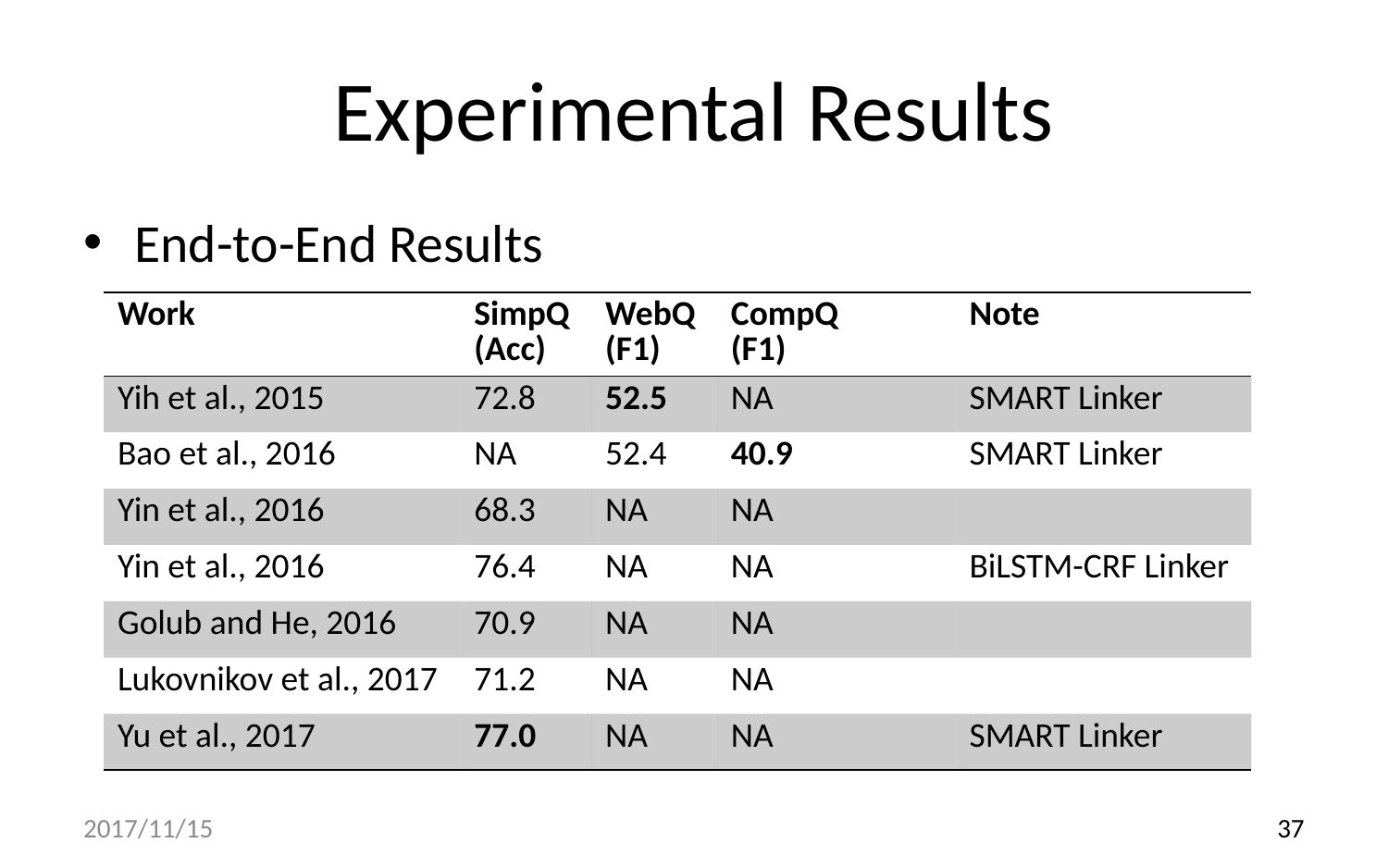

# Experimental Results
End-to-End Results
| Work | SimpQ (Acc) | WebQ (F1) | CompQ (F1) | Note |
| --- | --- | --- | --- | --- |
| Yih et al., 2015 | 72.8 | 52.5 | NA | SMART Linker |
| Bao et al., 2016 | NA | 52.4 | 40.9 | SMART Linker |
| Yin et al., 2016 | 68.3 | NA | NA |  |
| Yin et al., 2016 | 76.4 | NA | NA | BiLSTM-CRF Linker |
| Golub and He, 2016 | 70.9 | NA | NA |  |
| Lukovnikov et al., 2017 | 71.2 | NA | NA |  |
| Yu et al., 2017 | 77.0 | NA | NA | SMART Linker |
2017/11/15
37